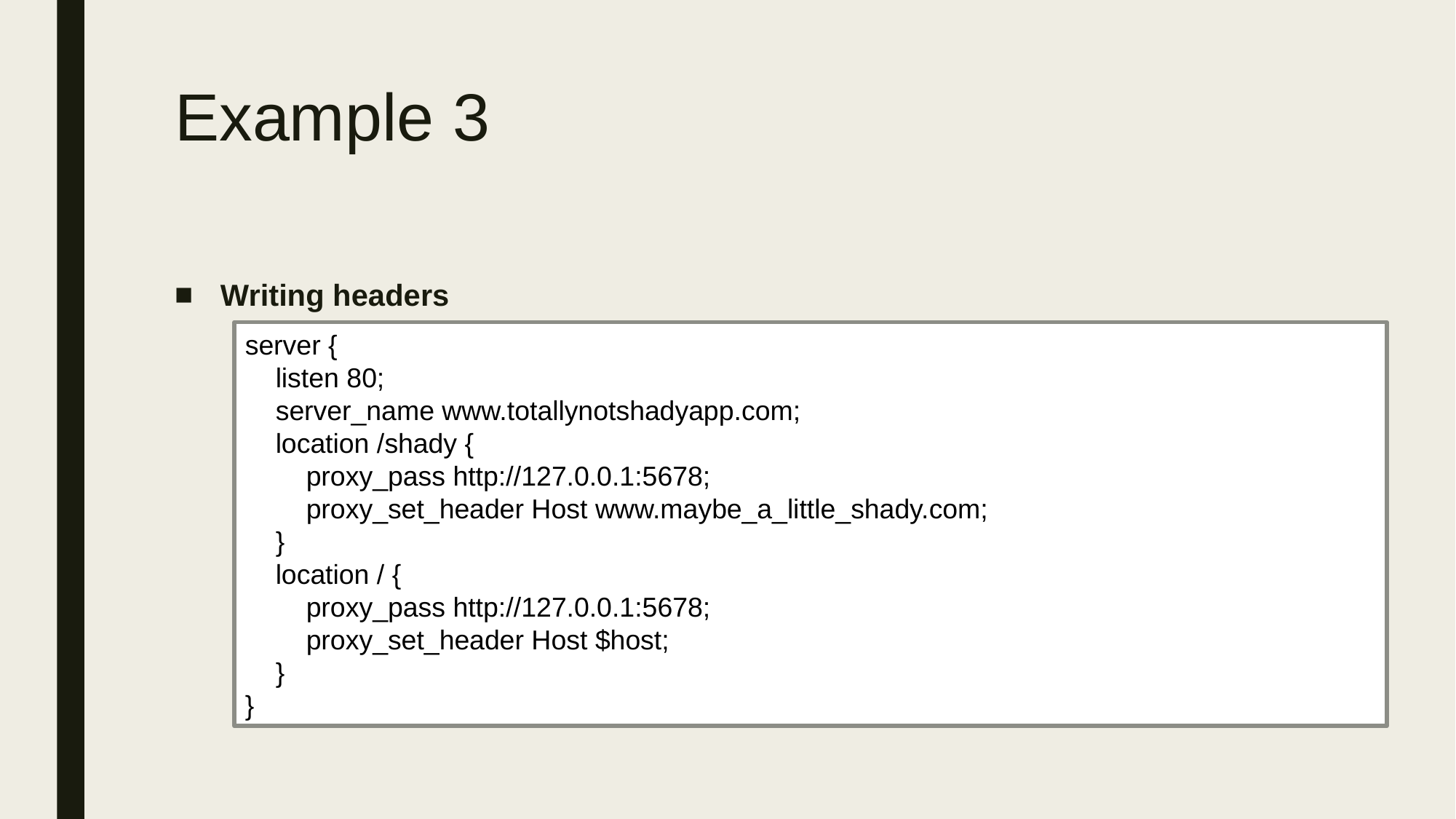

# Example 3
Writing headers
server {
    listen 80;
    server_name www.totallynotshadyapp.com;
    location /shady {
        proxy_pass http://127.0.0.1:5678;
        proxy_set_header Host www.maybe_a_little_shady.com;
    }
    location / {
        proxy_pass http://127.0.0.1:5678;
        proxy_set_header Host $host;
    }
}